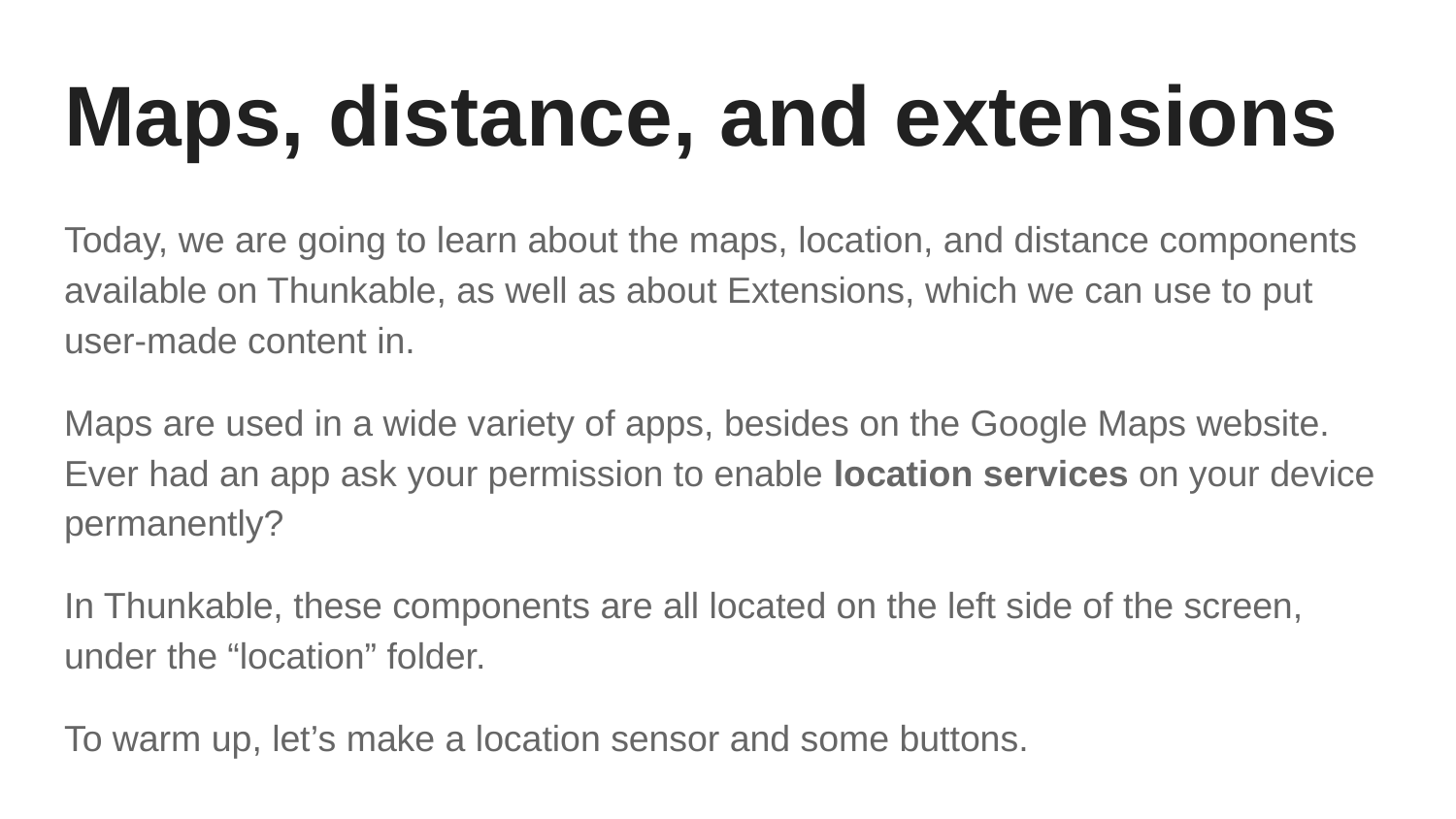

# Maps, distance, and extensions
Today, we are going to learn about the maps, location, and distance components available on Thunkable, as well as about Extensions, which we can use to put user-made content in.
Maps are used in a wide variety of apps, besides on the Google Maps website. Ever had an app ask your permission to enable location services on your device permanently?
In Thunkable, these components are all located on the left side of the screen, under the “location” folder.
To warm up, let’s make a location sensor and some buttons.